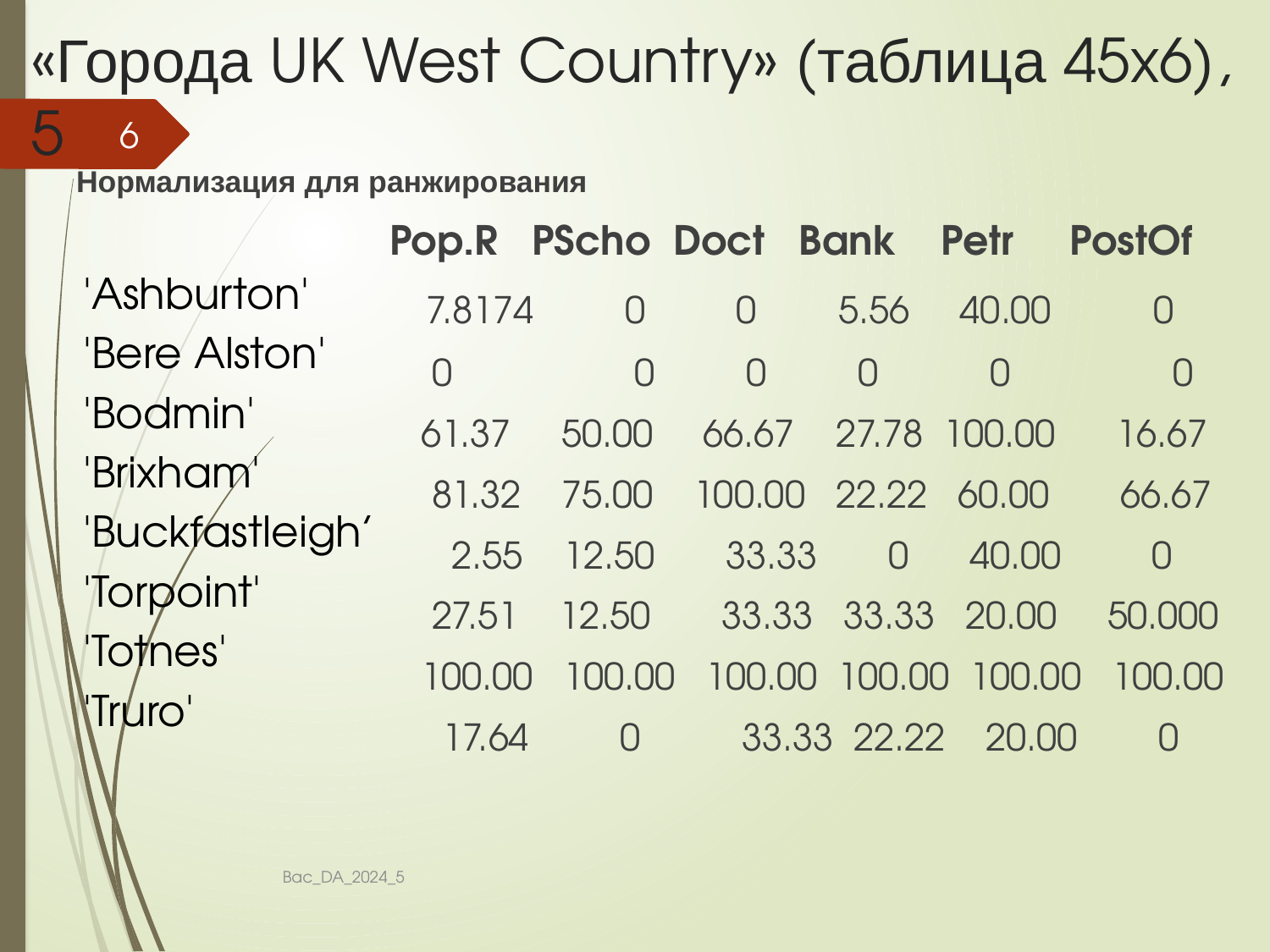

# «Города UK West Country» (таблица 45x6), 5
6
Нормализация для ранжирования
                                      Pop.R   PScho  Doct   Bank    Petr     PostOf
                             7.8174         0         0        5.56     40.00          0
                                   0                  0         0         0           0                0
                                  61.37     50.00     66.67    27.78  100.00      16.67
                                   81.32    75.00    100.00   22.22   60.00       66.67
                                     2.55    12.50       33.33       0      40.00         0
                                   27.51    12.50       33.33   33.33   20.00     50.000
                                  100.00   100.00   100.00  100.00  100.00   100.00
                                    17.64         0          33.33  22.22    20.00        0
    'Ashburton'
    'Bere Alston'
    'Bodmin'
    'Brixham'
    'Buckfastleigh’
    'Torpoint'
    'Totnes'
    'Truro'

Bac_DA_2024_5